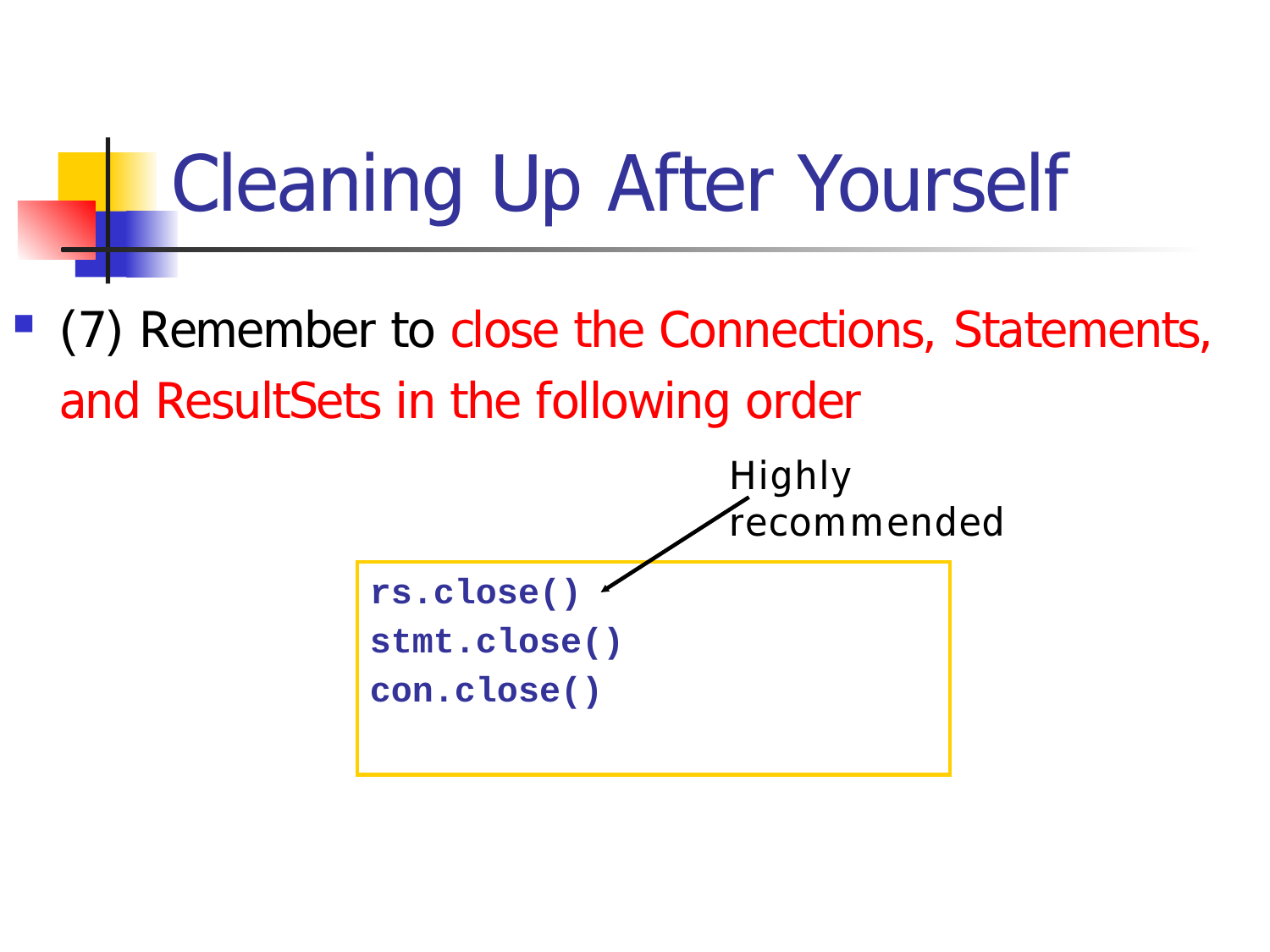

# Cleaning Up After Yourself
(7) Remember to close the Connections, Statements, and ResultSets in the following order

Highly recommended

rs.close()
stmt.close()
con.close()